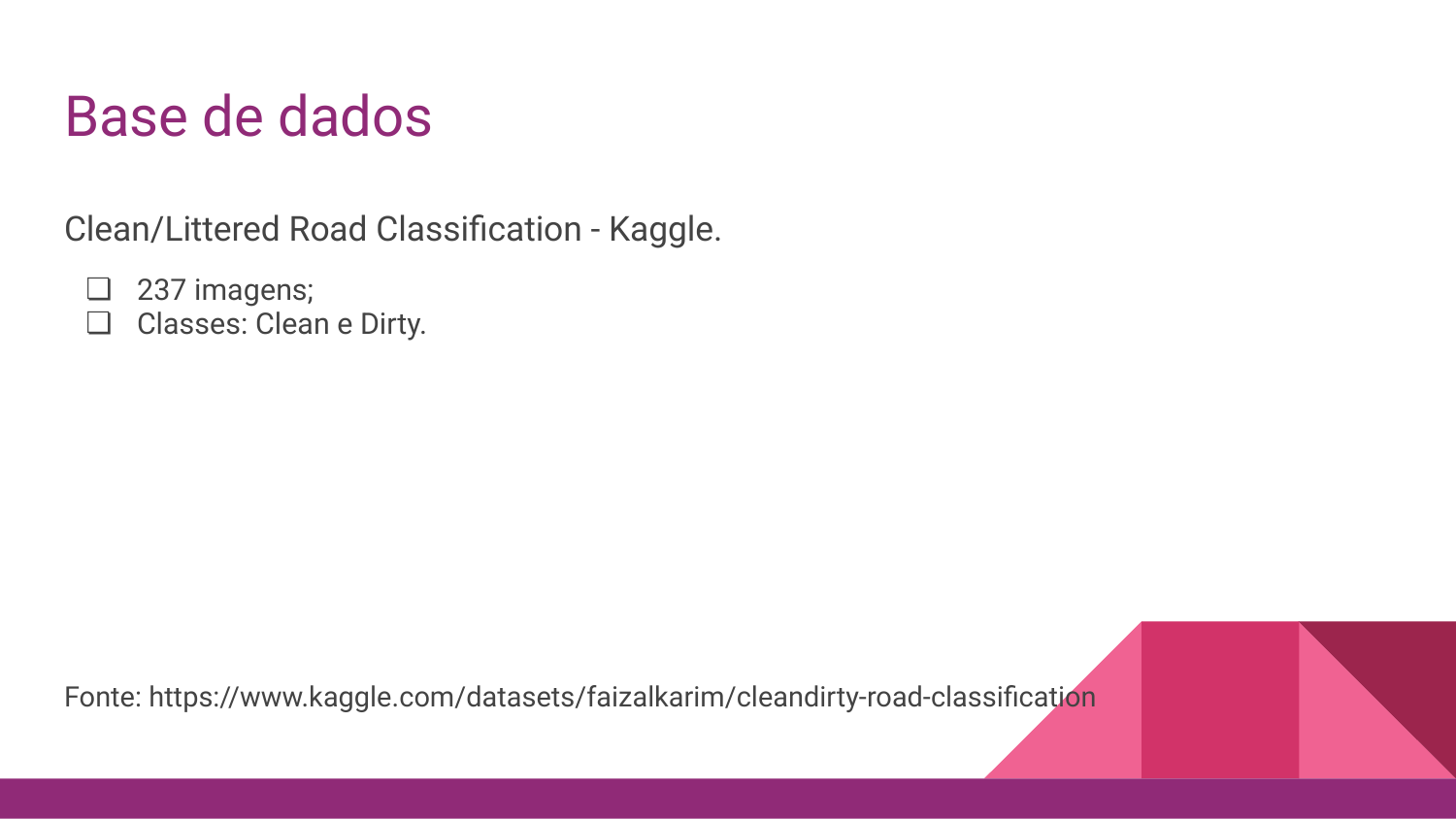

# Base de dados
Clean/Littered Road Classification - Kaggle.
237 imagens;
Classes: Clean e Dirty.

Fonte: https://www.kaggle.com/datasets/faizalkarim/cleandirty-road-classification